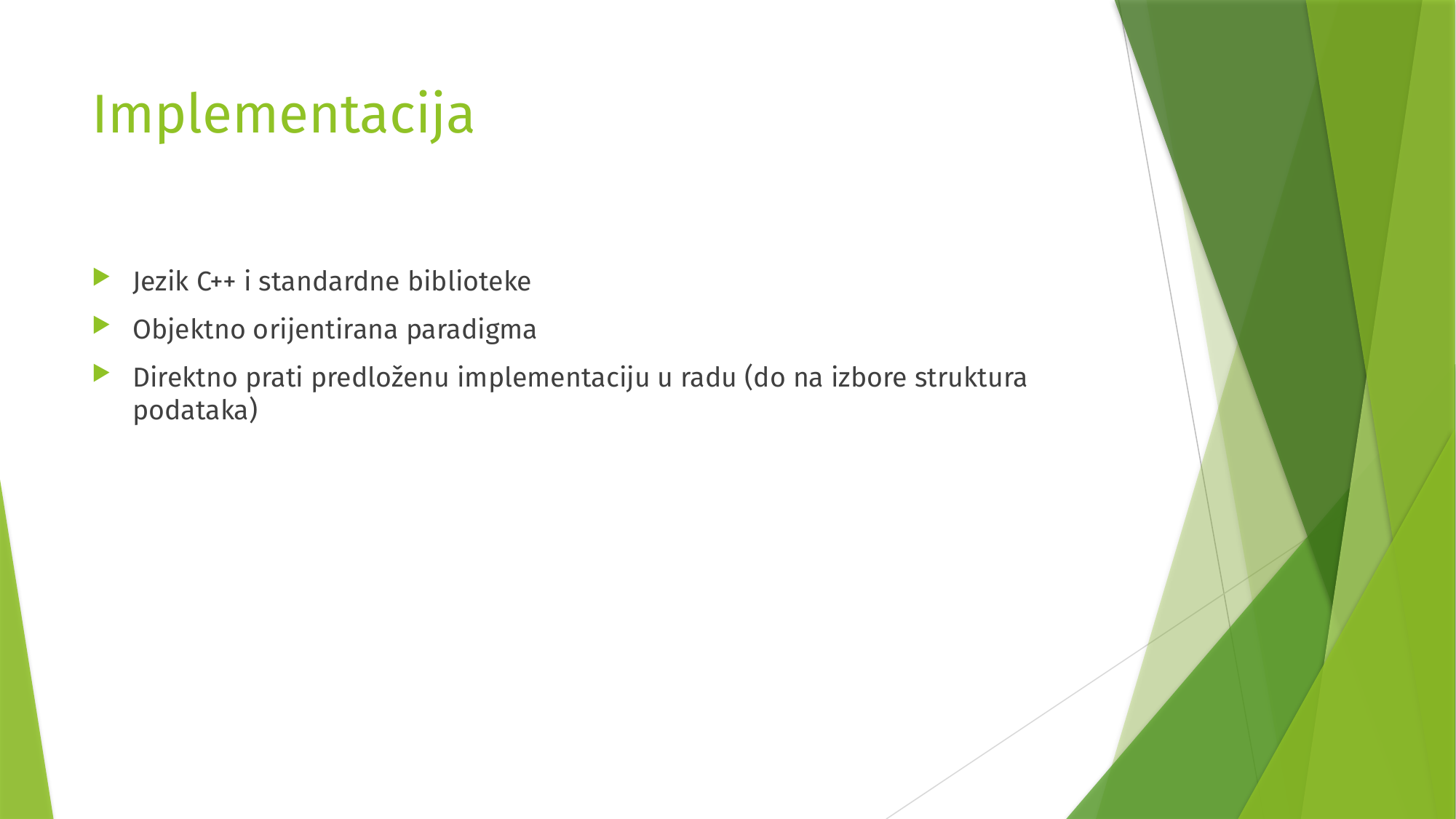

# Implementacija
Jezik C++ i standardne biblioteke
Objektno orijentirana paradigma
Direktno prati predloženu implementaciju u radu (do na izbore struktura podataka)